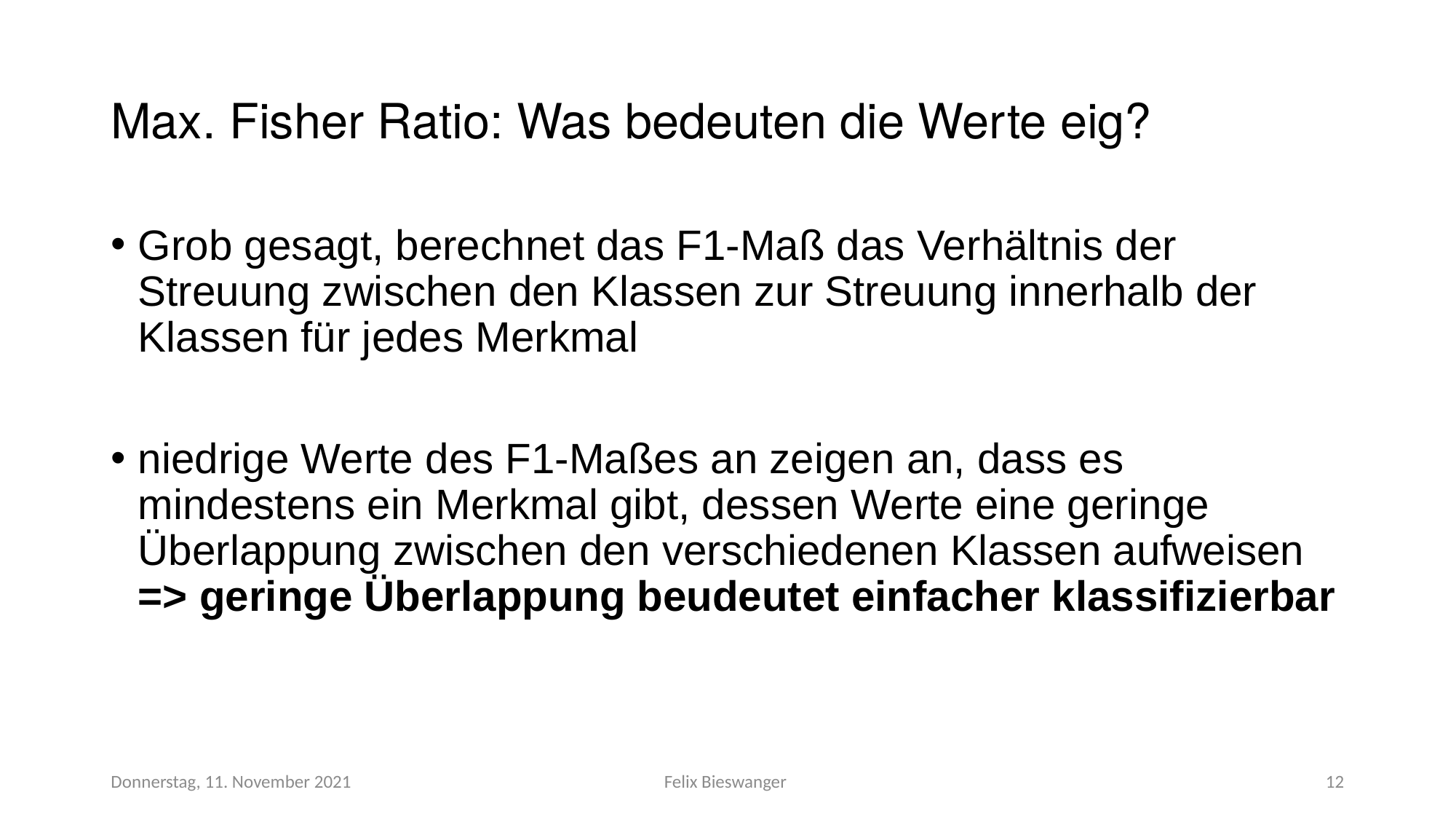

# Max. Fisher Ratio: Was bedeuten die Werte eig?
Grob gesagt, berechnet das F1-Maß das Verhältnis der Streuung zwischen den Klassen zur Streuung innerhalb der Klassen für jedes Merkmal

niedrige Werte des F1-Maßes an zeigen an, dass es mindestens ein Merkmal gibt, dessen Werte eine geringe Überlappung zwischen den verschiedenen Klassen aufweisen => geringe Überlappung beudeutet einfacher klassifizierbar

Donnerstag, 11. November 2021
Felix Bieswanger
12